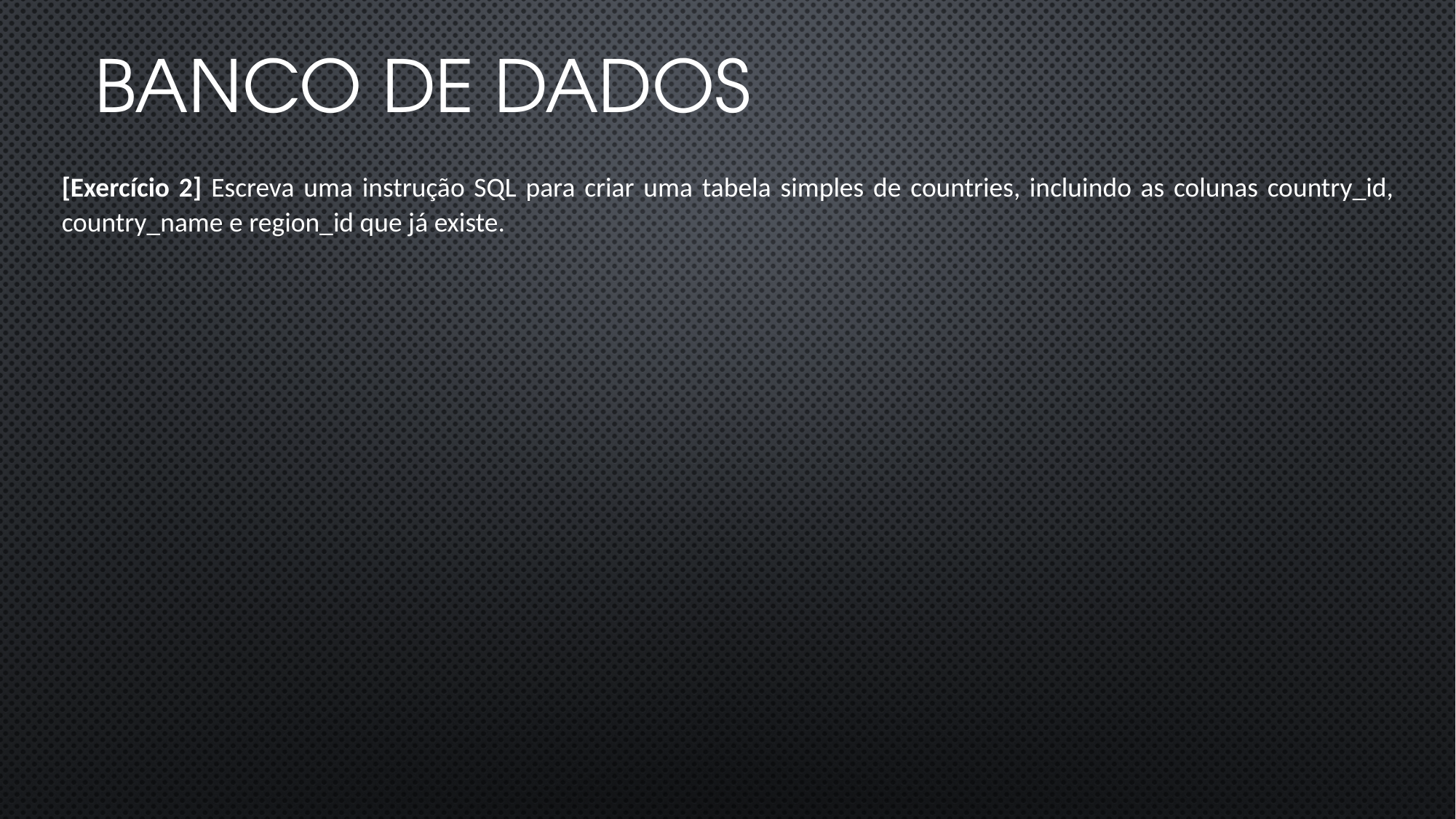

Banco de dados
[Exercício 2] Escreva uma instrução SQL para criar uma tabela simples de countries, incluindo as colunas country_id, country_name e region_id que já existe.